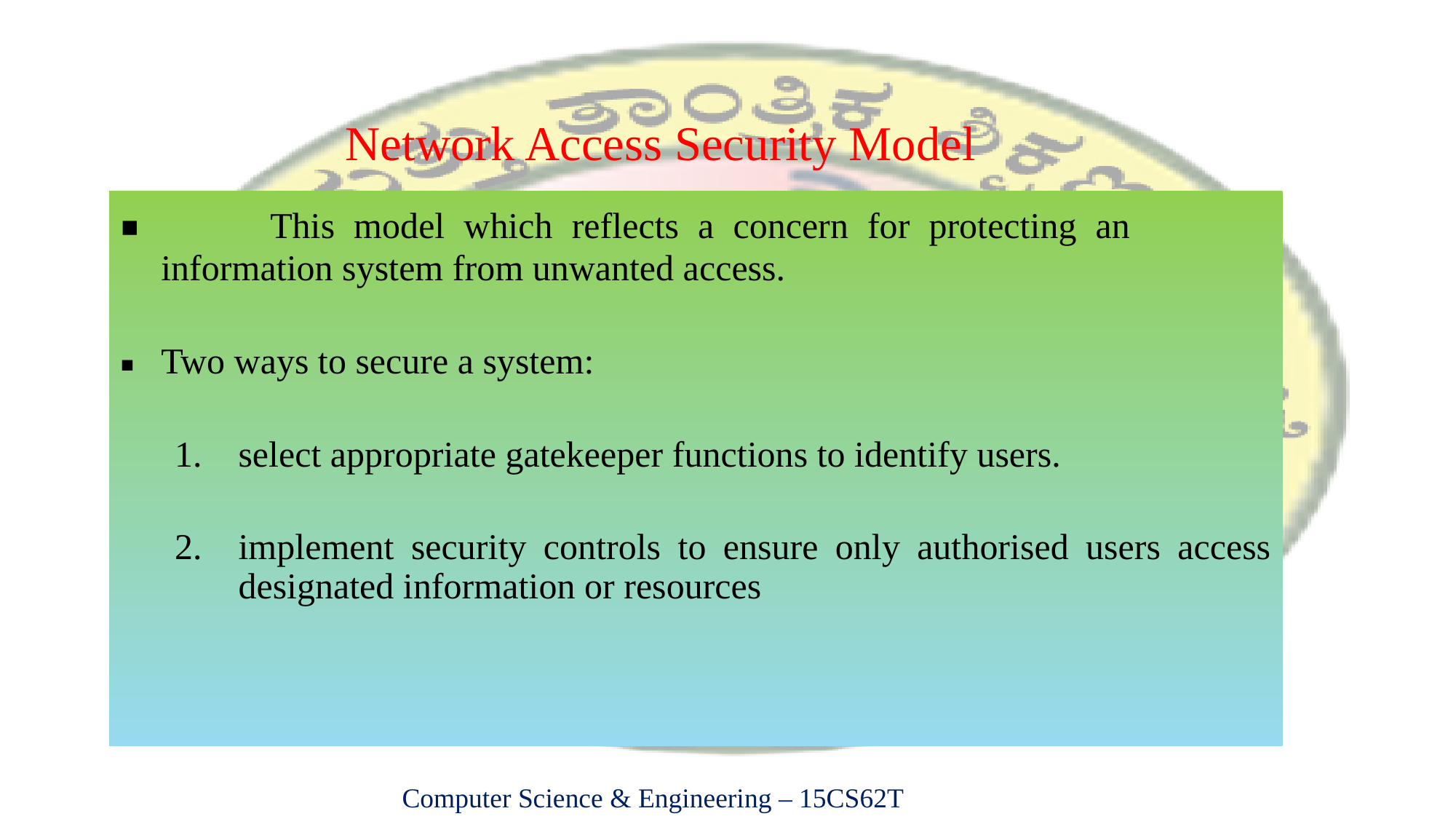

# Network Access Security Model
	This model which reflects a concern for protecting an     	information system from unwanted access.

Two ways to secure a system:

select appropriate gatekeeper functions to identify users.

implement security controls to ensure only authorised users access designated information or resources
Computer Science & Engineering – 15CS62T